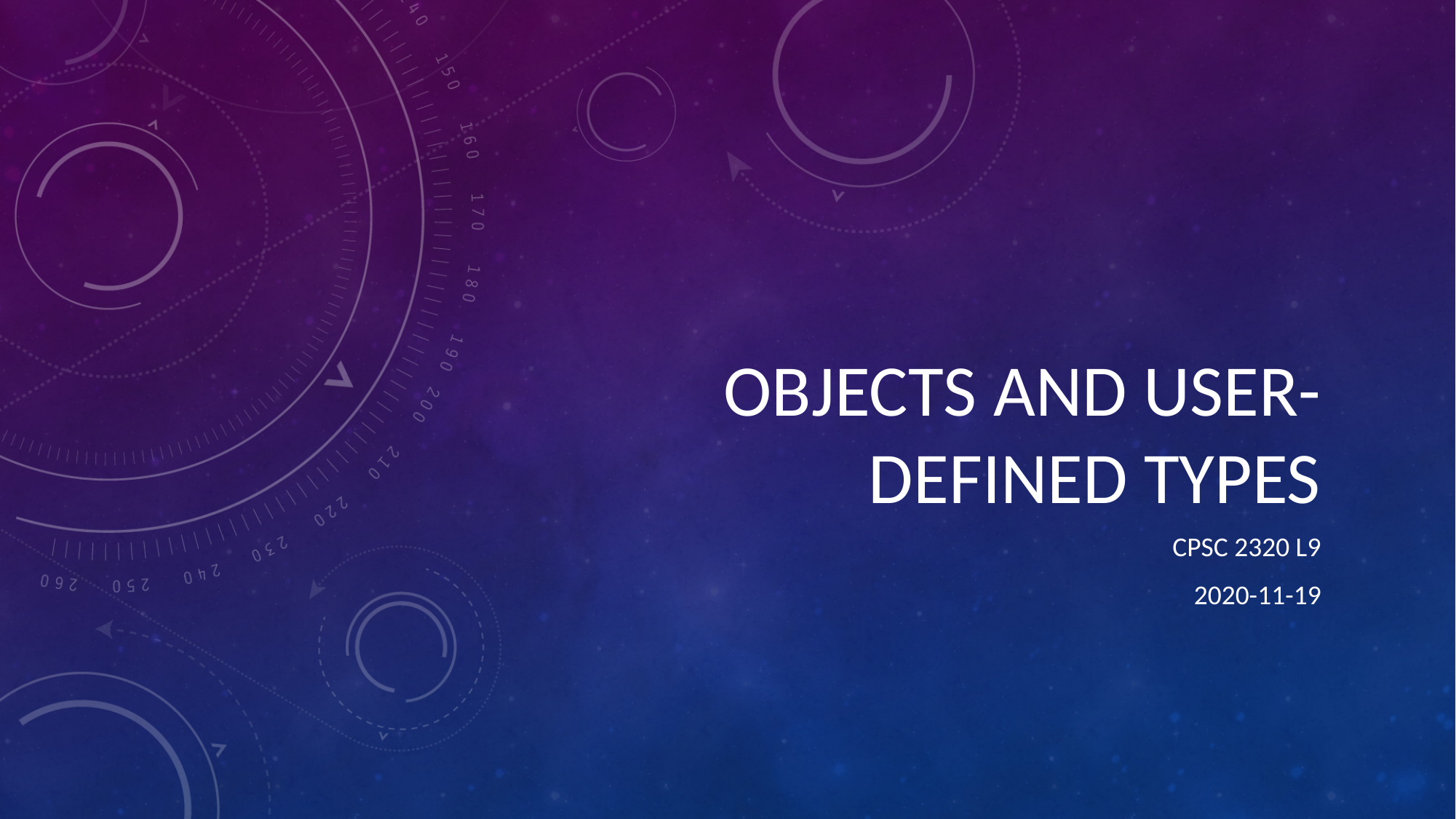

# OBJECTS AND USER-DEFINED TYPES
CPSC 2320 L9
2020-11-19